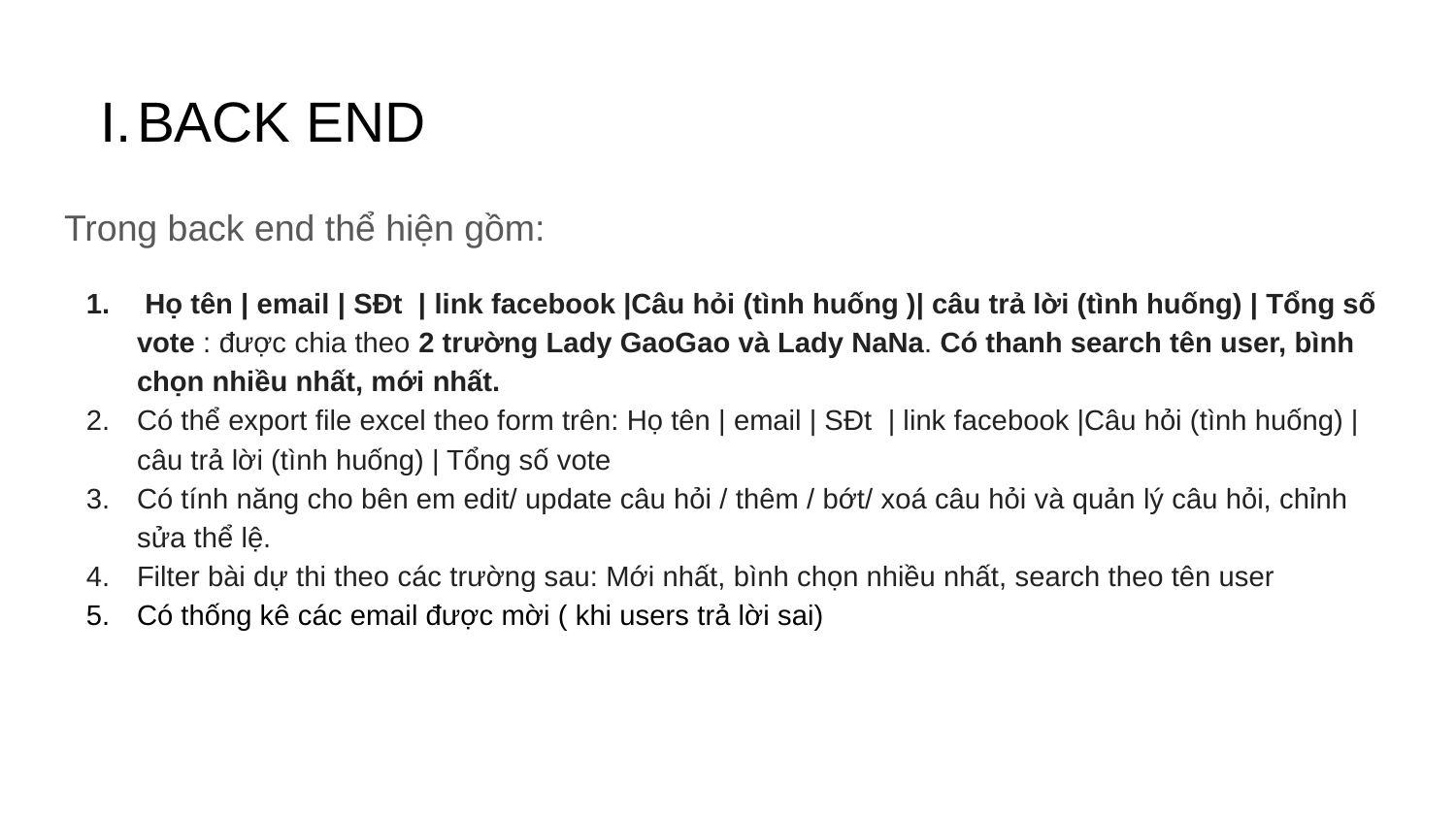

# BACK END
Trong back end thể hiện gồm:
 Họ tên | email | SĐt  | link facebook |Câu hỏi (tình huống )| câu trả lời (tình huống) | Tổng số vote : được chia theo 2 trường Lady GaoGao và Lady NaNa. Có thanh search tên user, bình chọn nhiều nhất, mới nhất.
Có thể export file excel theo form trên: Họ tên | email | SĐt  | link facebook |Câu hỏi (tình huống) | câu trả lời (tình huống) | Tổng số vote
Có tính năng cho bên em edit/ update câu hỏi / thêm / bớt/ xoá câu hỏi và quản lý câu hỏi, chỉnh sửa thể lệ.
Filter bài dự thi theo các trường sau: Mới nhất, bình chọn nhiều nhất, search theo tên user
Có thống kê các email được mời ( khi users trả lời sai)